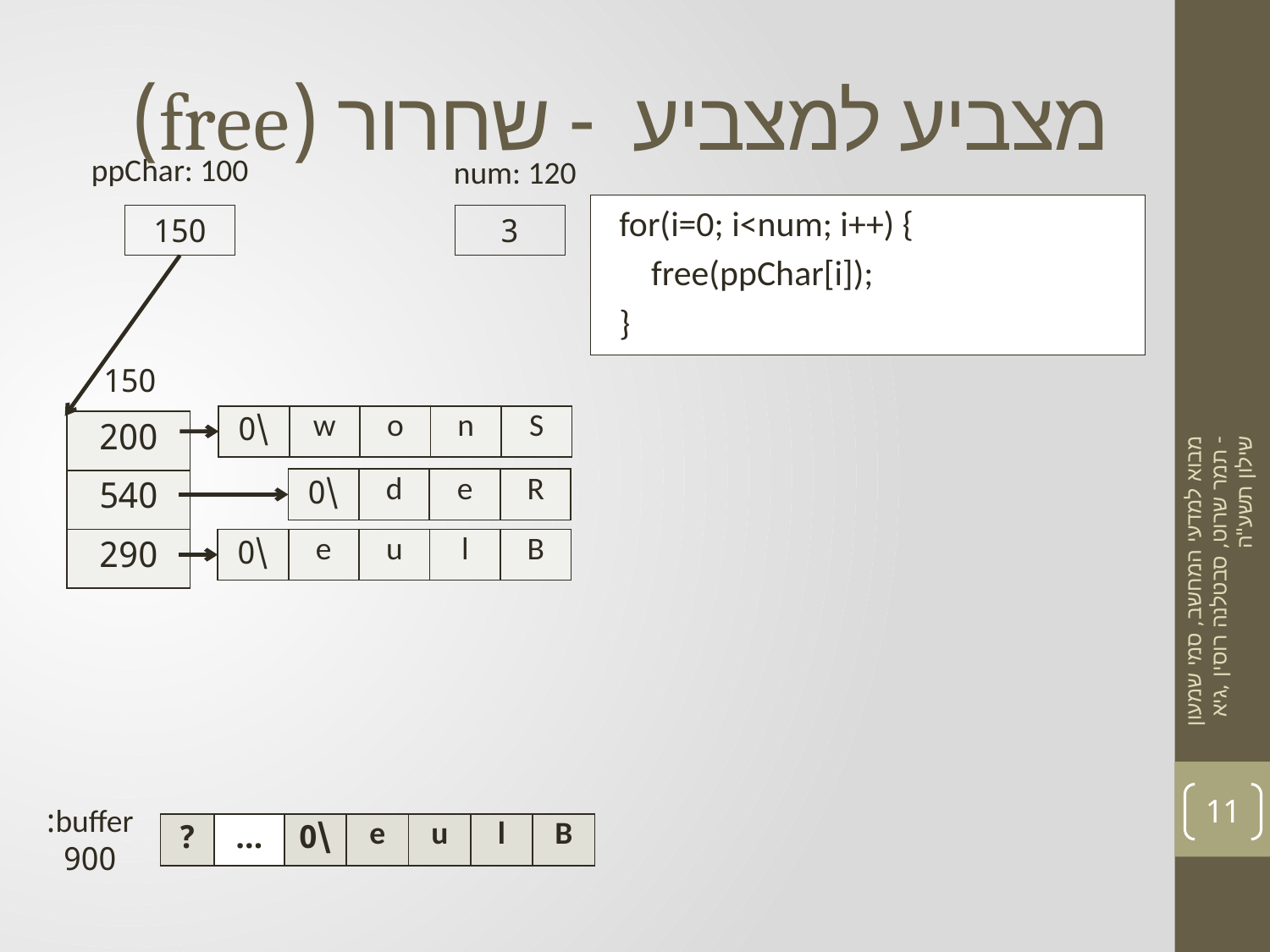

# מצביע למצביע  - שחרור (free)
ppChar: 100
num: 120
for(i=0; i<num; i++) {
    free(ppChar[i]);
}
150
3
150
| \0 | w | o | n | S |
| --- | --- | --- | --- | --- |
| 200 |
| --- |
| 540 |
| 290 |
| \0 | d | e | R |
| --- | --- | --- | --- |
| \0 | e | u | l | B |
| --- | --- | --- | --- | --- |
מבוא למדעי המחשב, סמי שמעון - תמר שרוט, סבטלנה רוסין ,גיא שילון תשע"ה
11
buffer:
900
| ? | … | \0 | e | u | l | B |
| --- | --- | --- | --- | --- | --- | --- |